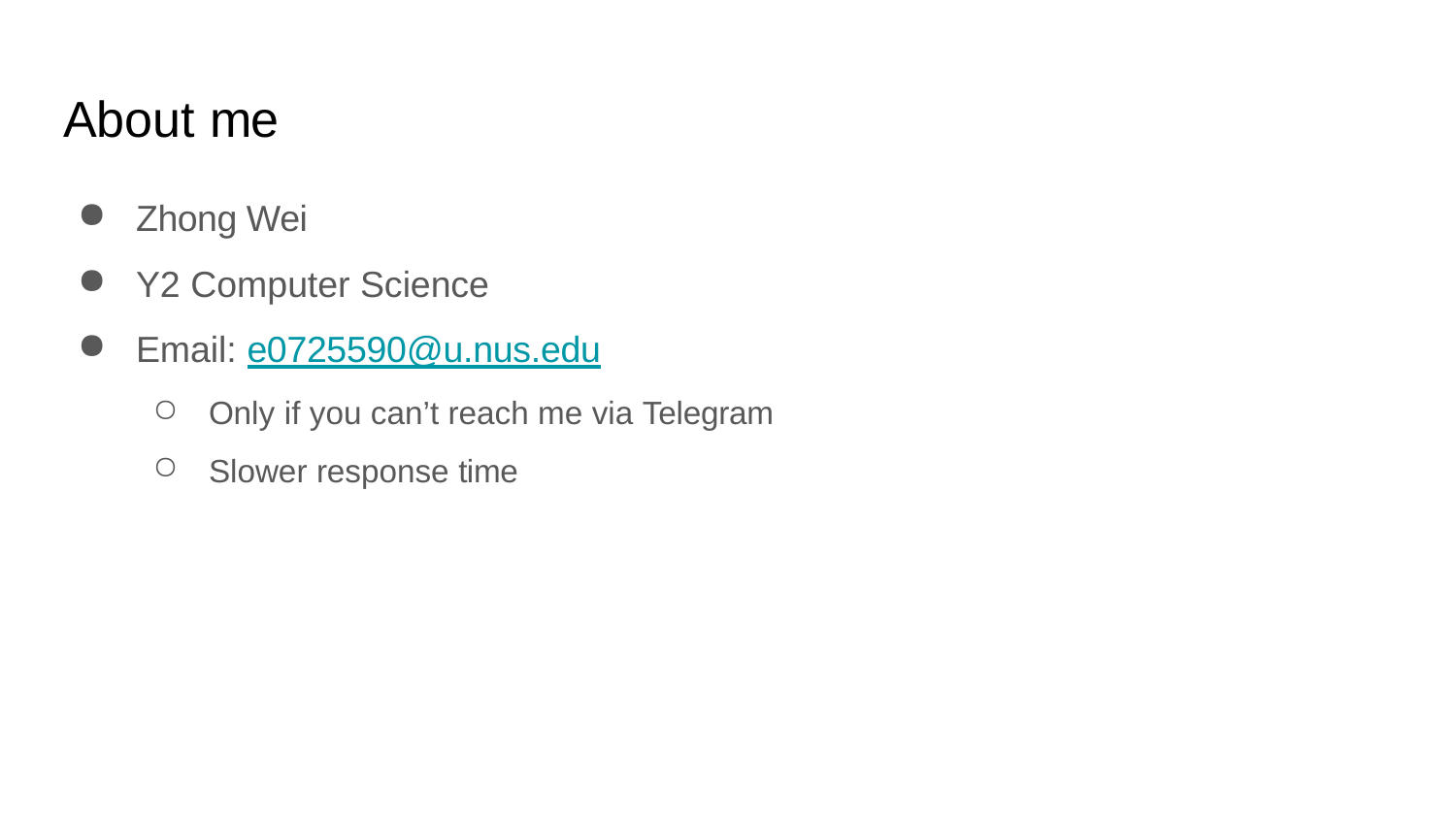

# About me
Zhong Wei
Y2 Computer Science
Email: e0725590@u.nus.edu
Only if you can’t reach me via Telegram
Slower response time